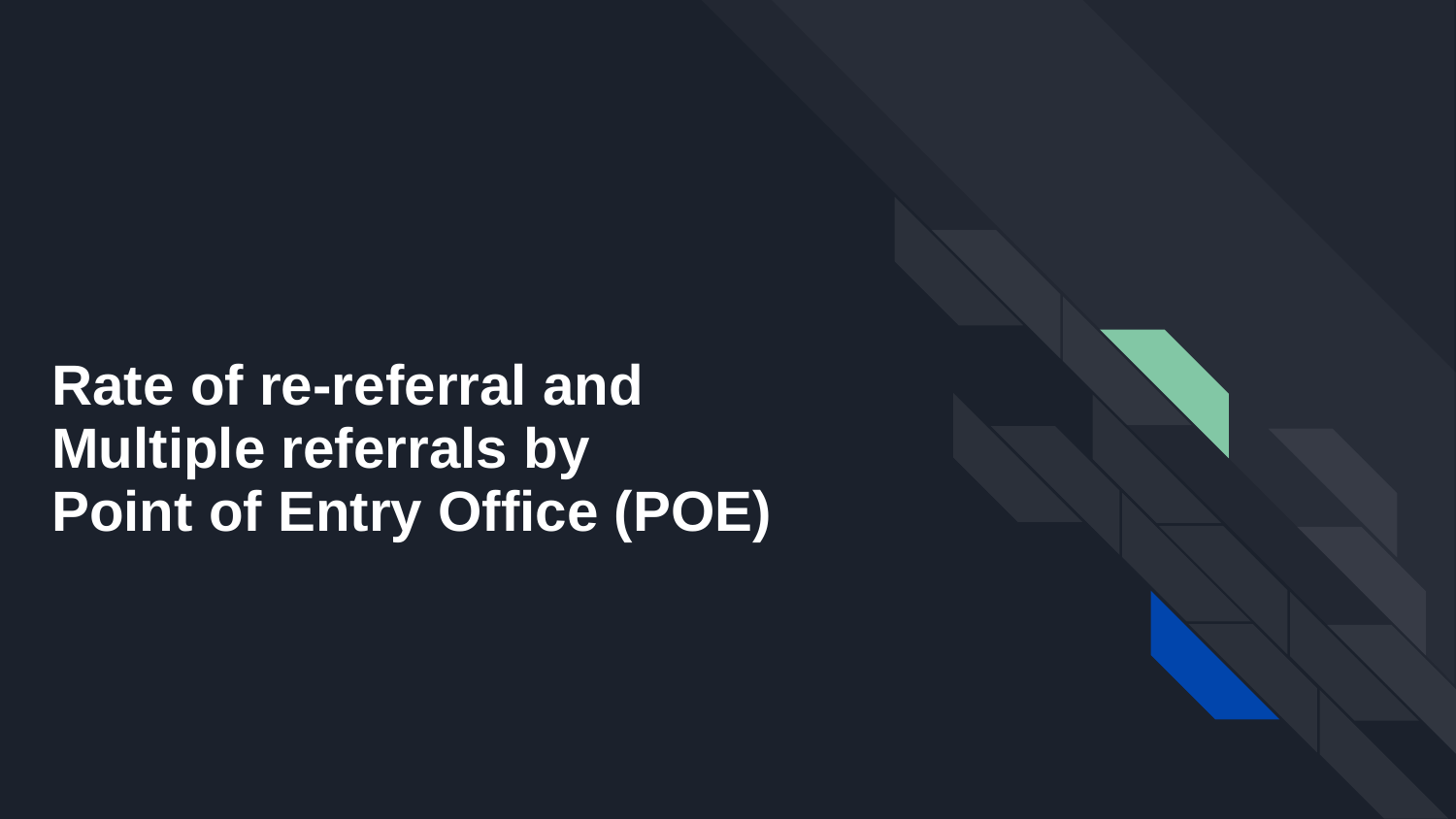

# Rate of re-referral and
Multiple referrals by
Point of Entry Office (POE)